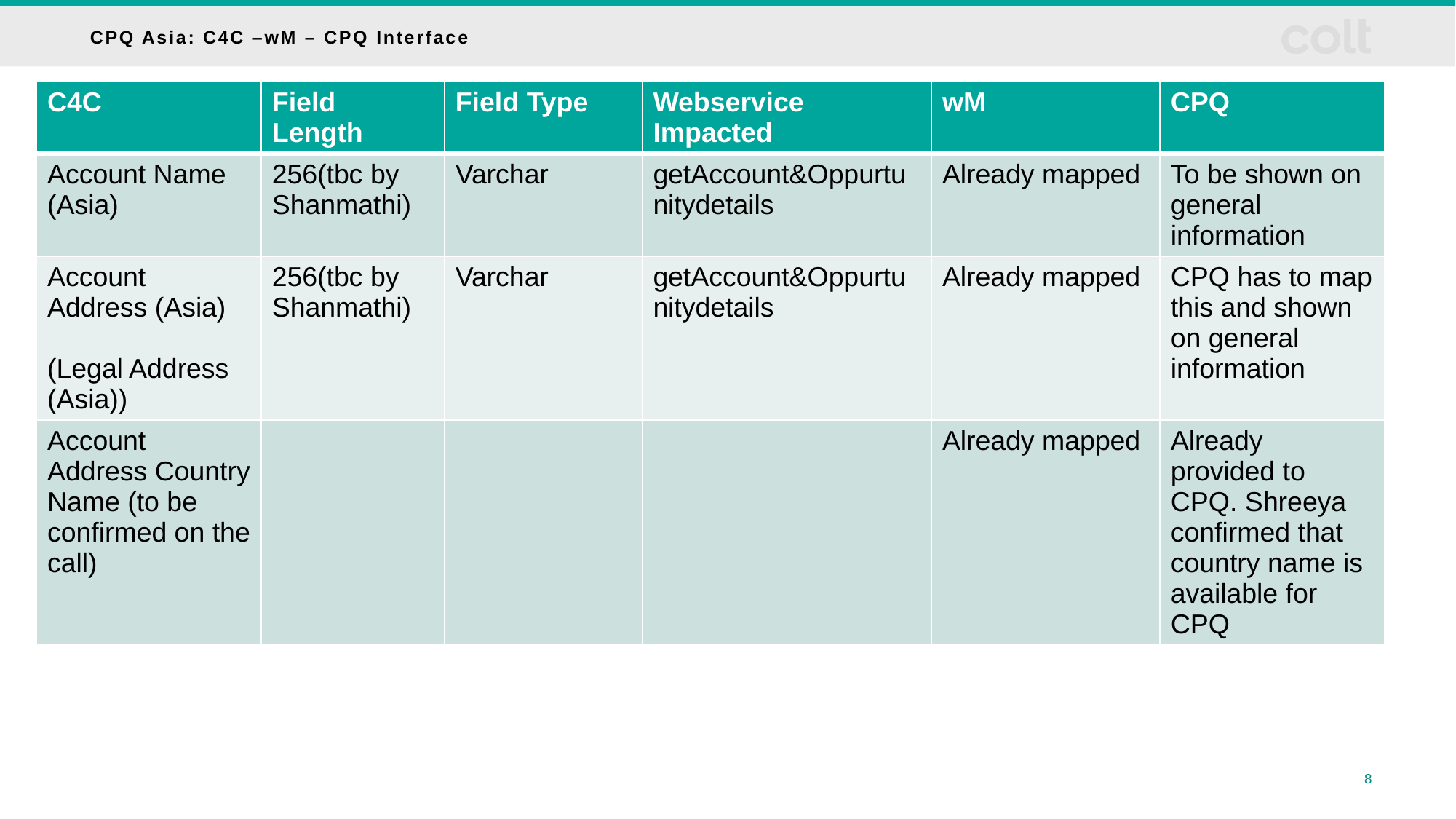

# CPQ Asia: C4C –wM – CPQ Interface
| C4C | Field Length | Field Type | Webservice Impacted | wM | CPQ |
| --- | --- | --- | --- | --- | --- |
| Account Name (Asia) | 256(tbc by Shanmathi) | Varchar | getAccount&Oppurtunitydetails | Already mapped | To be shown on general information |
| Account Address (Asia) (Legal Address (Asia)) | 256(tbc by Shanmathi) | Varchar | getAccount&Oppurtunitydetails | Already mapped | CPQ has to map this and shown on general information |
| Account Address Country Name (to be confirmed on the call) |  |  |  | Already mapped | Already provided to CPQ. Shreeya confirmed that country name is available for CPQ |
8